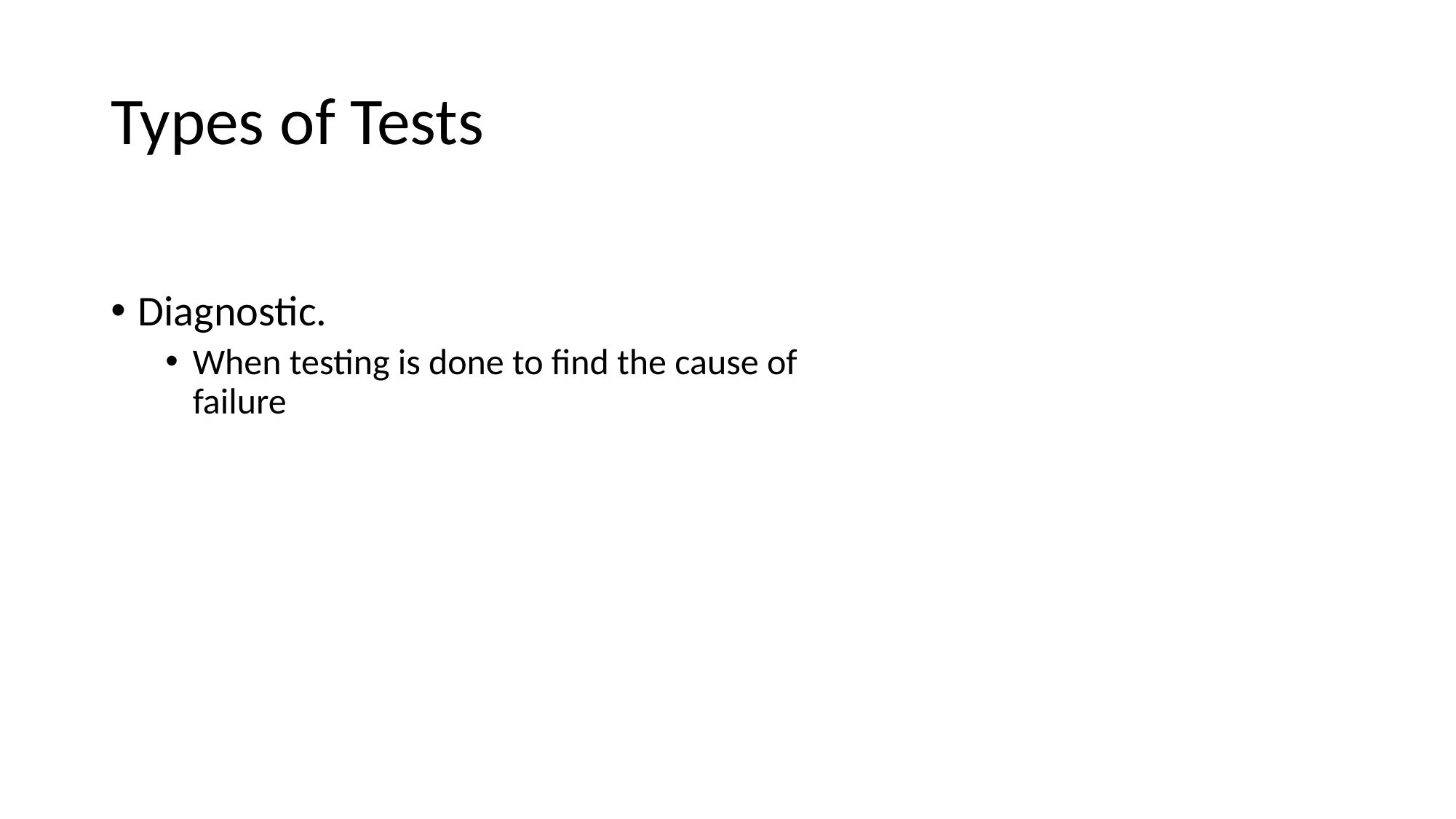

Types of Tests

Diagnostic.
When testing is done to find the cause of failure